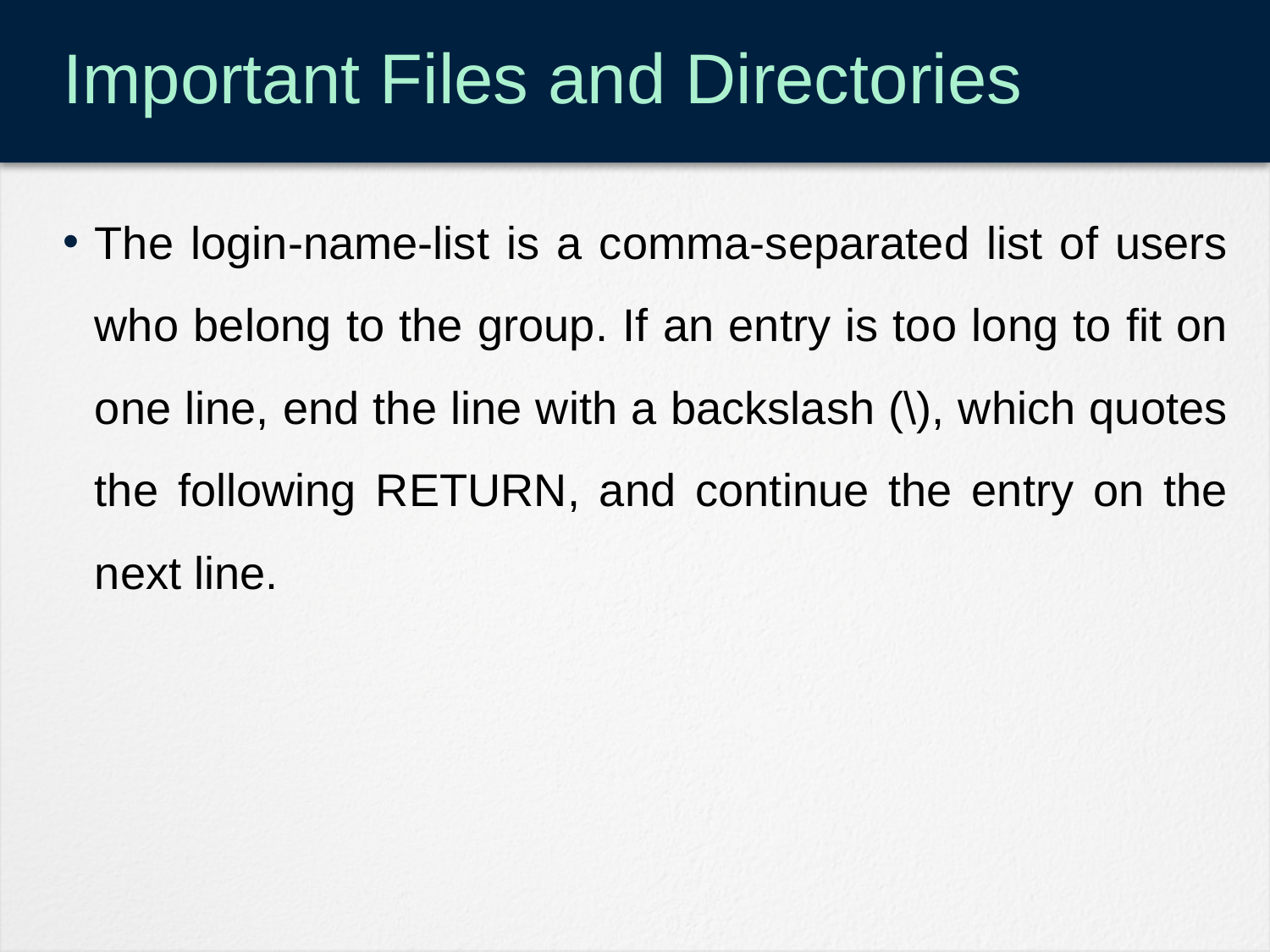

# Important Files and Directories
The login-name-list is a comma-separated list of users who belong to the group. If an entry is too long to fit on one line, end the line with a backslash (\), which quotes the following RETURN, and continue the entry on the next line.